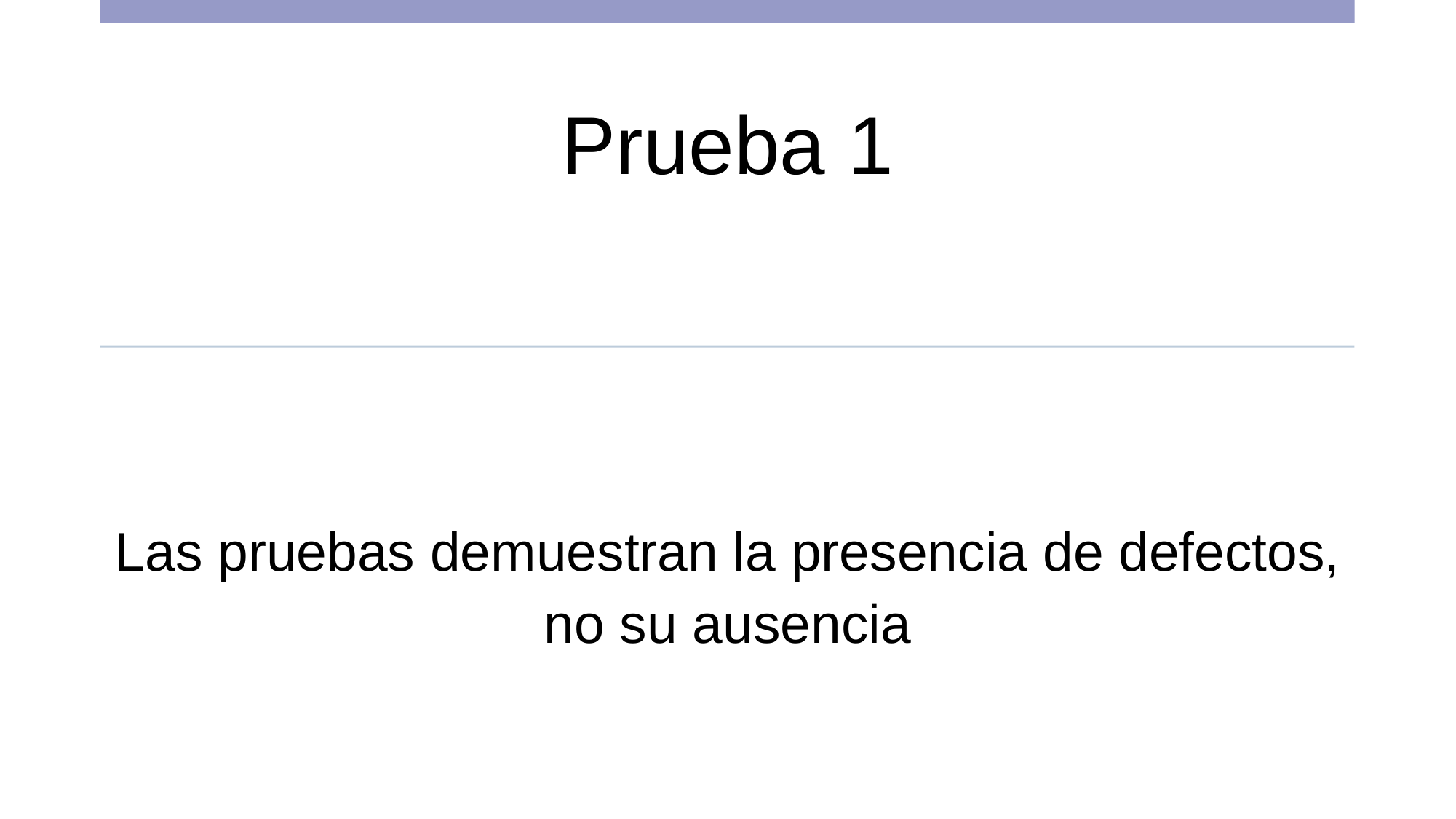

# Prueba 1

Las pruebas demuestran la presencia de defectos, no su ausencia